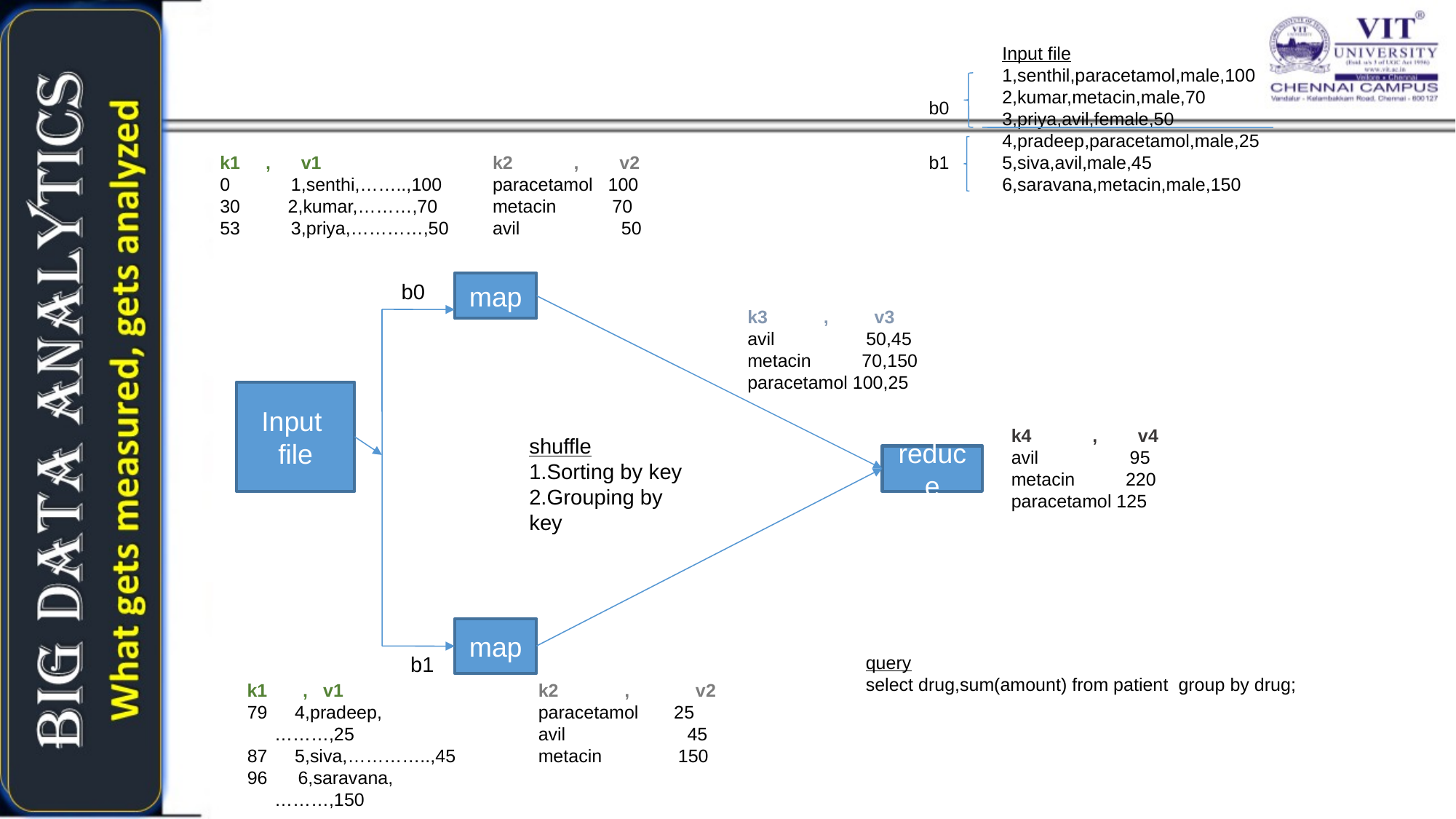

Input file
1,senthil,paracetamol,male,100
2,kumar,metacin,male,70
3,priya,avil,female,50
4,pradeep,paracetamol,male,25
5,siva,avil,male,45
6,saravana,metacin,male,150

b0

k1     ,      v1
0            1,senthi,……..,100
        2,kumar,………,70
53          3,priya,…………,50
k2            ,        v2
paracetamol   100
metacin           70
avil                    50

b1
b0
map

k3           ,         v3
avil                  50,45
metacin          70,150
paracetamol 100,25

Input
file
k4            ,        v4
avil                  95
metacin          220
paracetamol 125
shuffle
1.Sorting by key
2.Grouping by key

reduce

map

b1
query
select drug,sum(amount) from patient  group by drug;
k1       ,   v1
    4,pradeep,………,25
    5,siva,…………..,45
96      6,saravana,………,150
k2             ,             v2
paracetamol       25
avil                        45
metacin               150